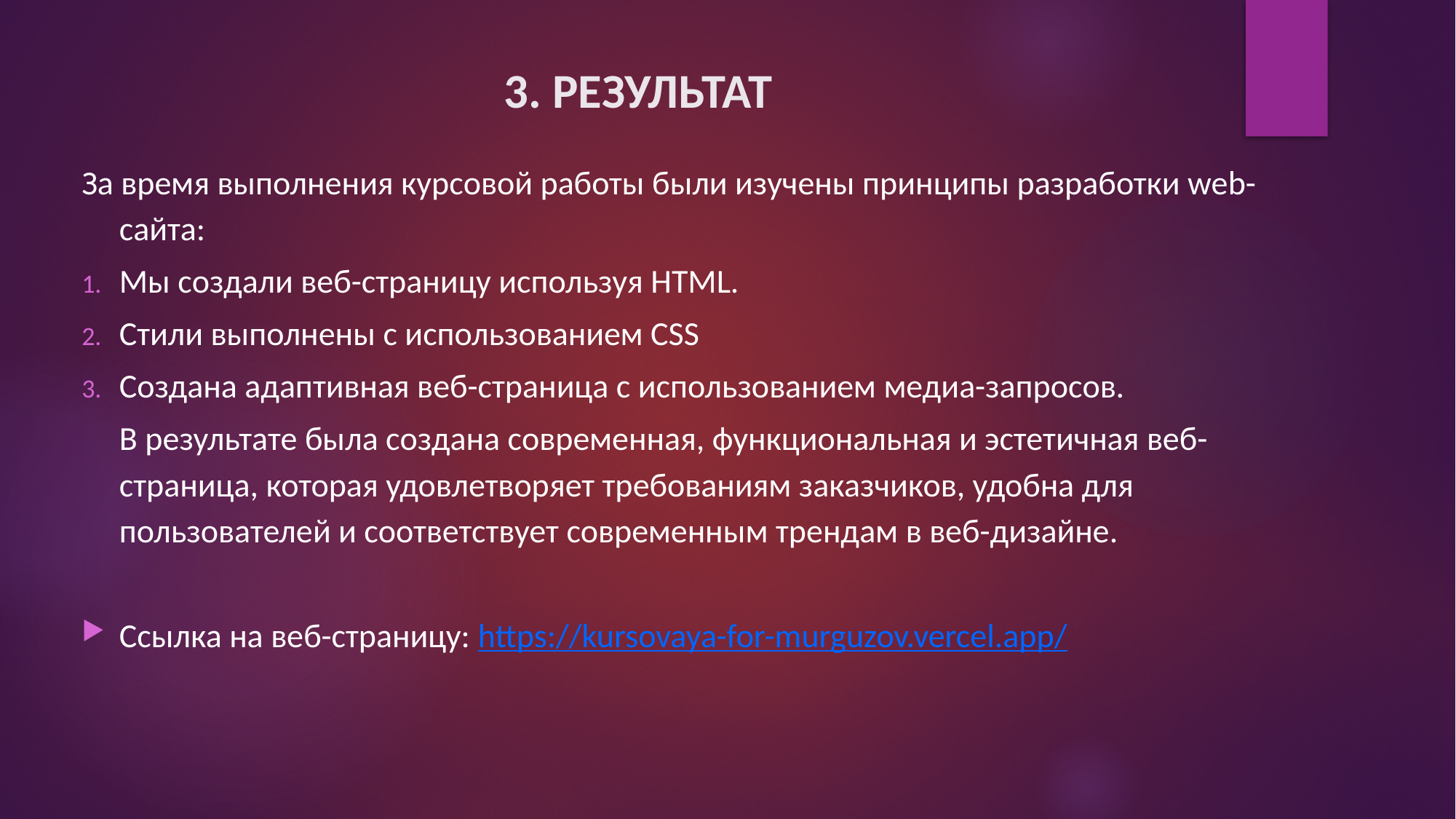

# 3. РЕЗУЛЬТАТ
За время выполнения курсовой работы были изучены принципы разработки web-сайта:
Мы создали веб-страницу используя HTML.
Стили выполнены с использованием CSS
Создана адаптивная веб-страница с использованием медиа-запросов.
	В результате была создана современная, функциональная и эстетичная веб-страница, которая удовлетворяет требованиям заказчиков, удобна для пользователей и соответствует современным трендам в веб-дизайне.

Ссылка на веб-страницу: https://kursovaya-for-murguzov.vercel.app/